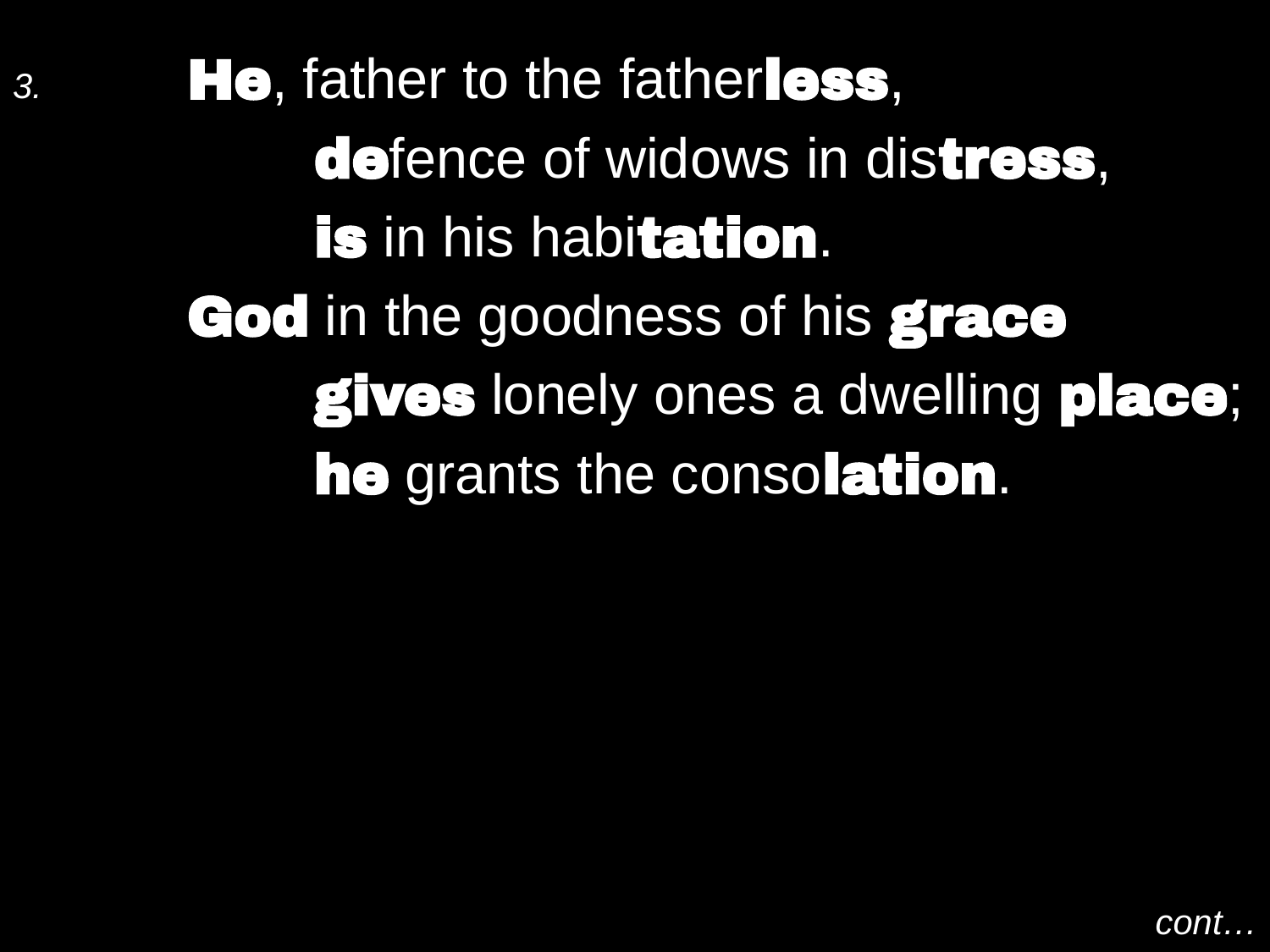

3.	He, father to the fatherless,
		defence of widows in distress,
		is in his habitation.
	God in the goodness of his grace
		gives lonely ones a dwelling place;
		he grants the consolation.
cont…